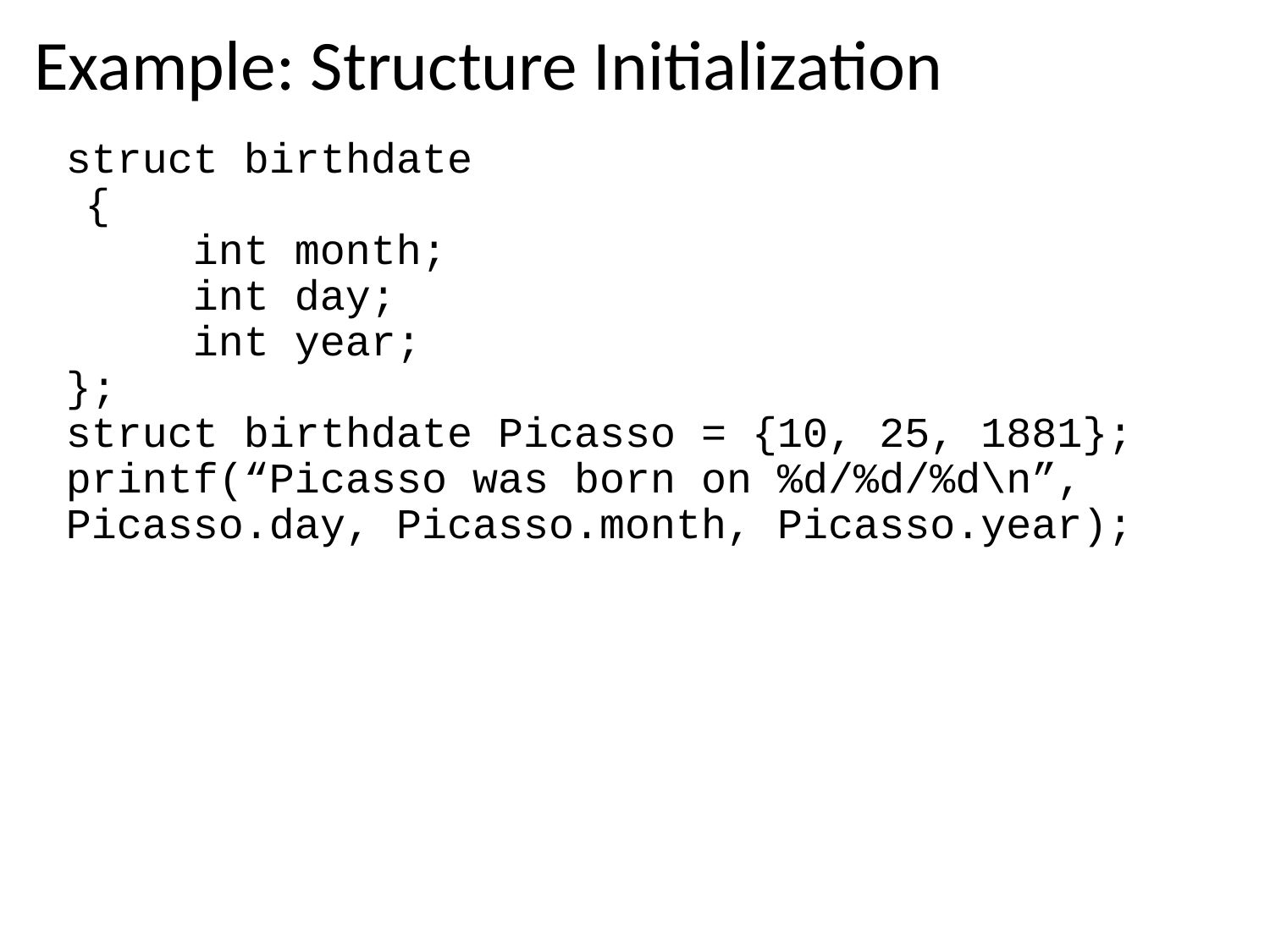

# Example: Structure Initialization
	struct birthdate
  {
		int month;
		int day;
		int year;
	};
	struct birthdate Picasso = {10, 25, 1881};
	printf(“Picasso was born on %d/%d/%d\n”, 	Picasso.day, Picasso.month, Picasso.year);